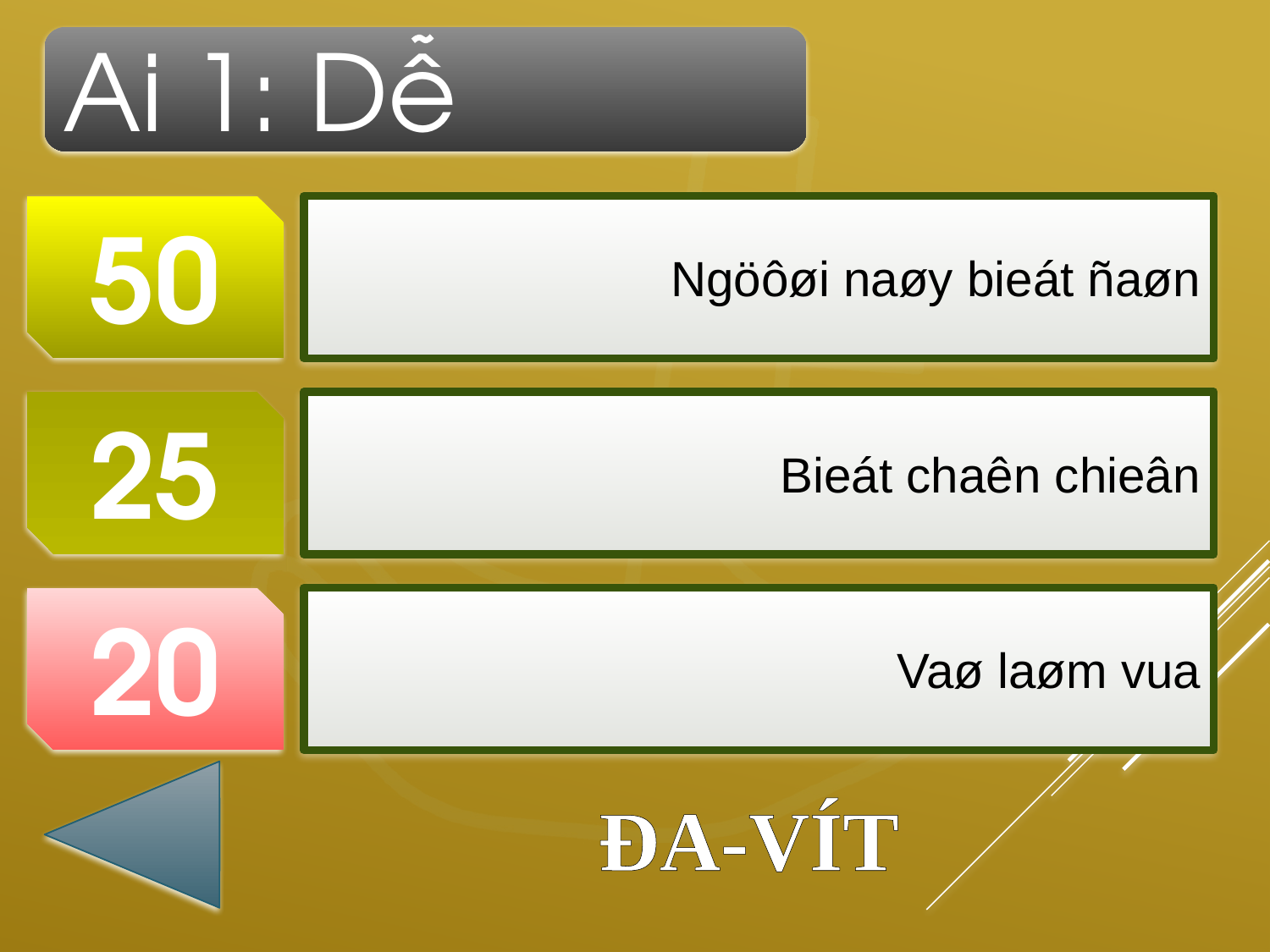

Ai 1: Dê

Ngöôøi naøy bieát ñaøn
50
Bieát chaên chieân
25
Vaø laøm vua
20

ĐA-VÍT